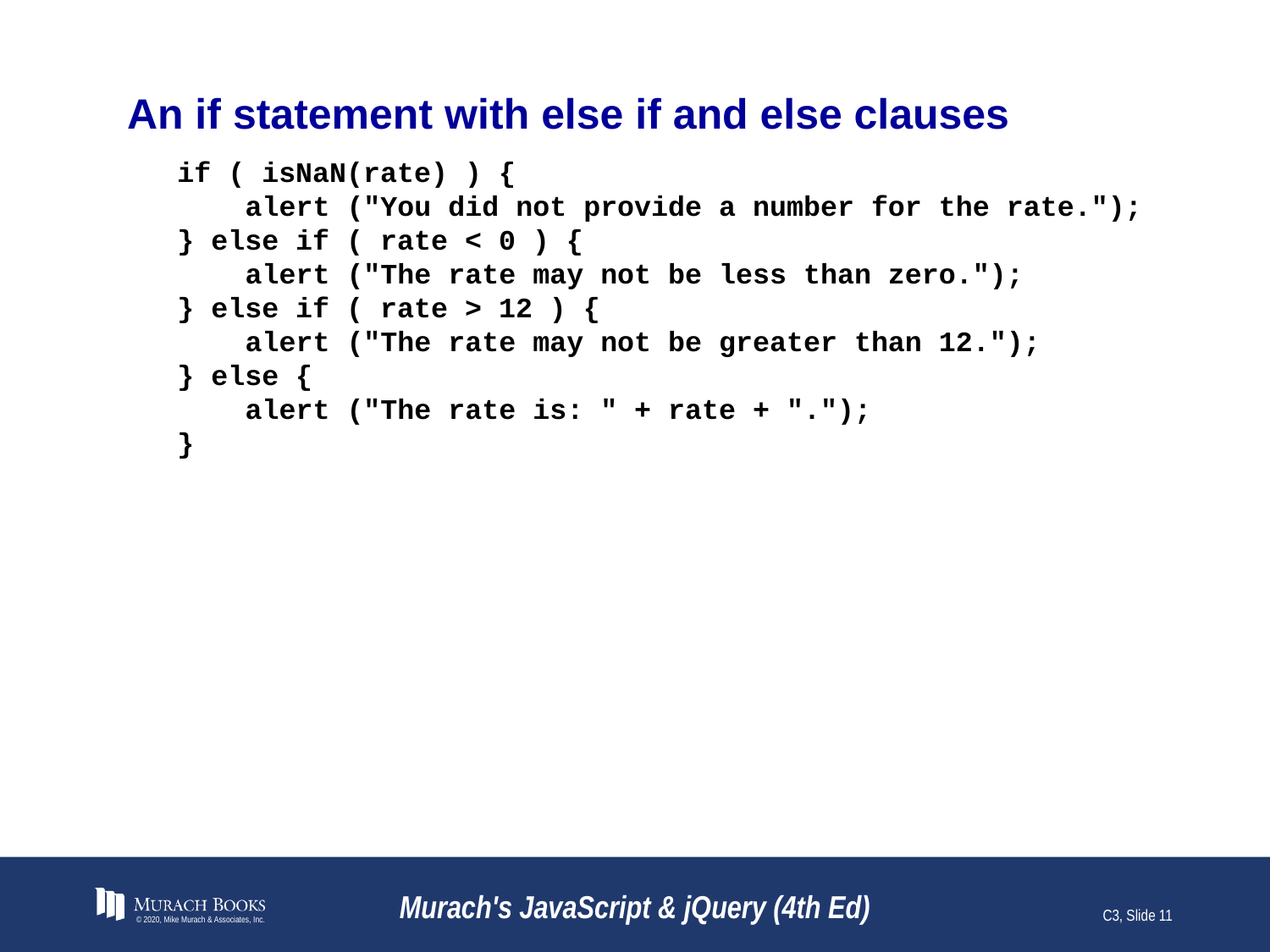

# An if statement with else if and else clauses
if ( isNaN(rate) ) {
    alert ("You did not provide a number for the rate.");
} else if ( rate < 0 ) {
    alert ("The rate may not be less than zero.");
} else if ( rate > 12 ) {
    alert ("The rate may not be greater than 12.");
} else {
    alert ("The rate is: " + rate + ".");
}

© 2020, Mike Murach & Associates, Inc.
Murach's JavaScript & jQuery (4th Ed)

C3, Slide 11